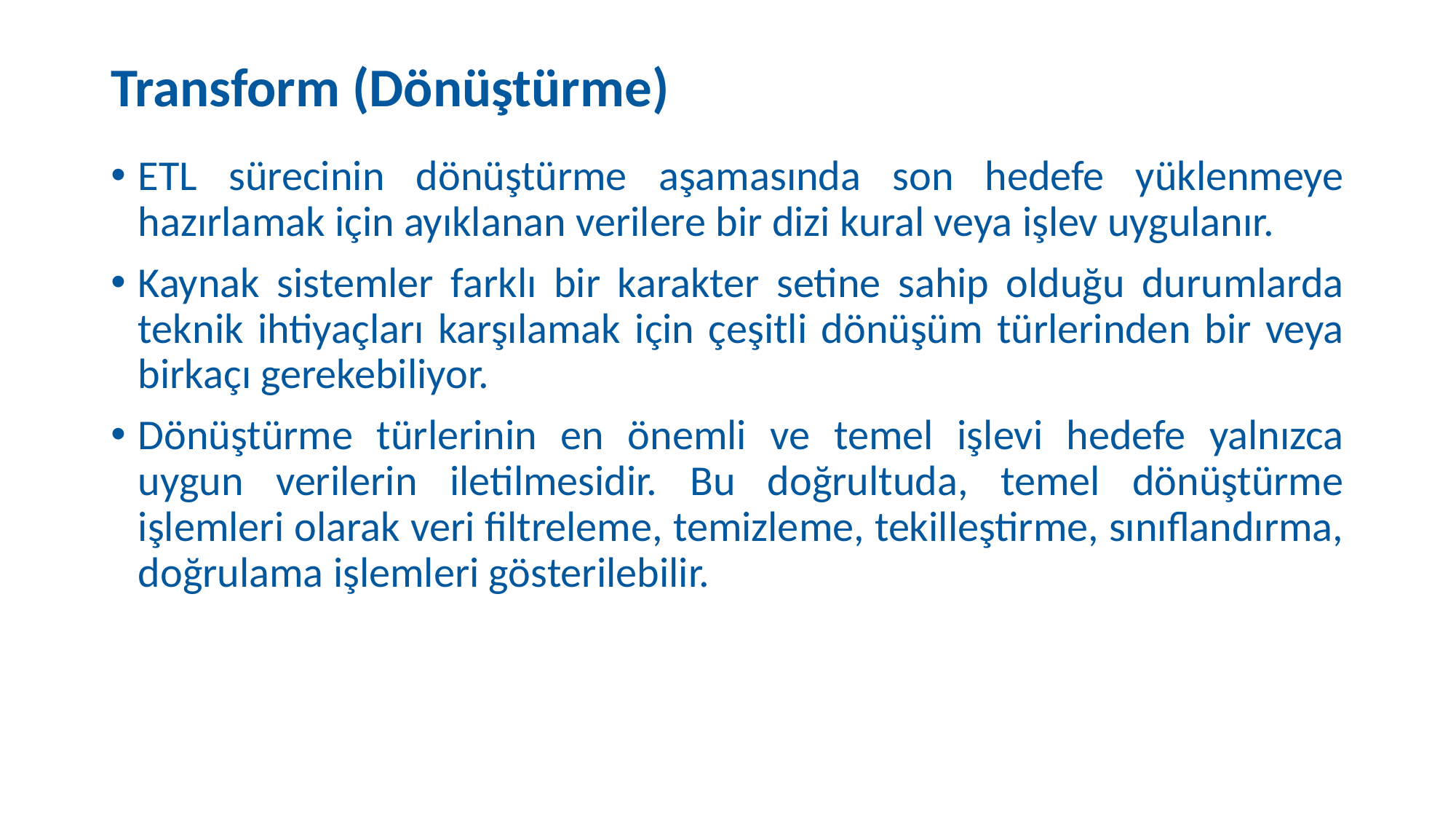

# Transform (Dönüştürme)
ETL sürecinin dönüştürme aşamasında son hedefe yüklenmeye hazırlamak için ayıklanan verilere bir dizi kural veya işlev uygulanır.
Kaynak sistemler farklı bir karakter setine sahip olduğu durumlarda teknik ihtiyaçları karşılamak için çeşitli dönüşüm türlerinden bir veya birkaçı gerekebiliyor.
Dönüştürme türlerinin en önemli ve temel işlevi hedefe yalnızca uygun verilerin iletilmesidir. Bu doğrultuda, temel dönüştürme işlemleri olarak veri filtreleme, temizleme, tekilleştirme, sınıflandırma, doğrulama işlemleri gösterilebilir.